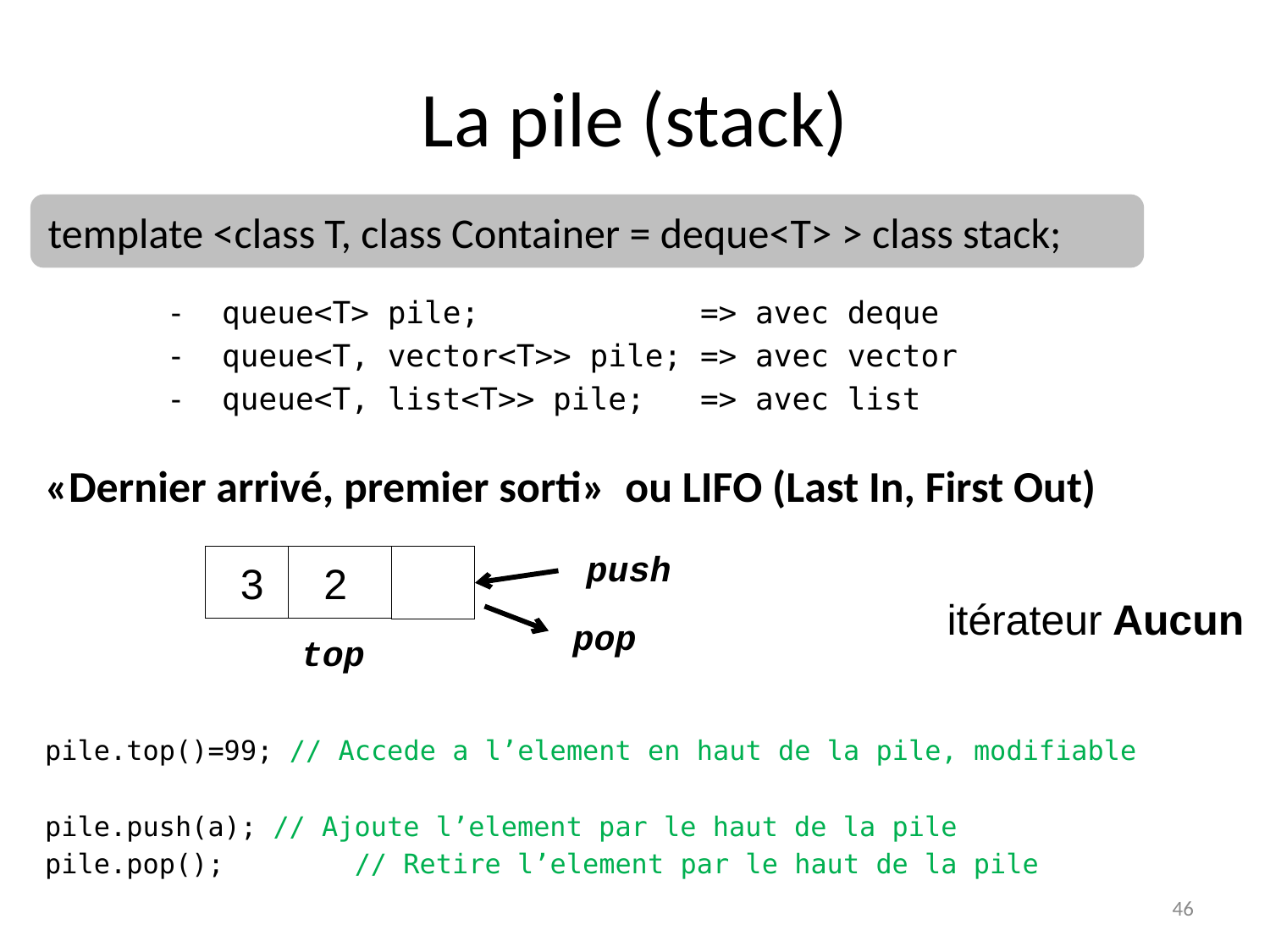

# La pile (stack)

      -  queue<T> pile;            => avec deque
	-  queue<T, vector<T>> pile; => avec vector
	-  queue<T, list<T>> pile;   => avec list

«Dernier arrivé, premier sorti»  ou LIFO (Last In, First Out)

pile.top()=99; // Accede a l’element en haut de la pile, modifiable

pile.push(a); // Ajoute l’element par le haut de la pile
pile.pop();        // Retire l’element par le haut de la pile
template <class T, class Container = deque<T> > class stack;
   3

   2

top
push
pop
itérateur Aucun
46